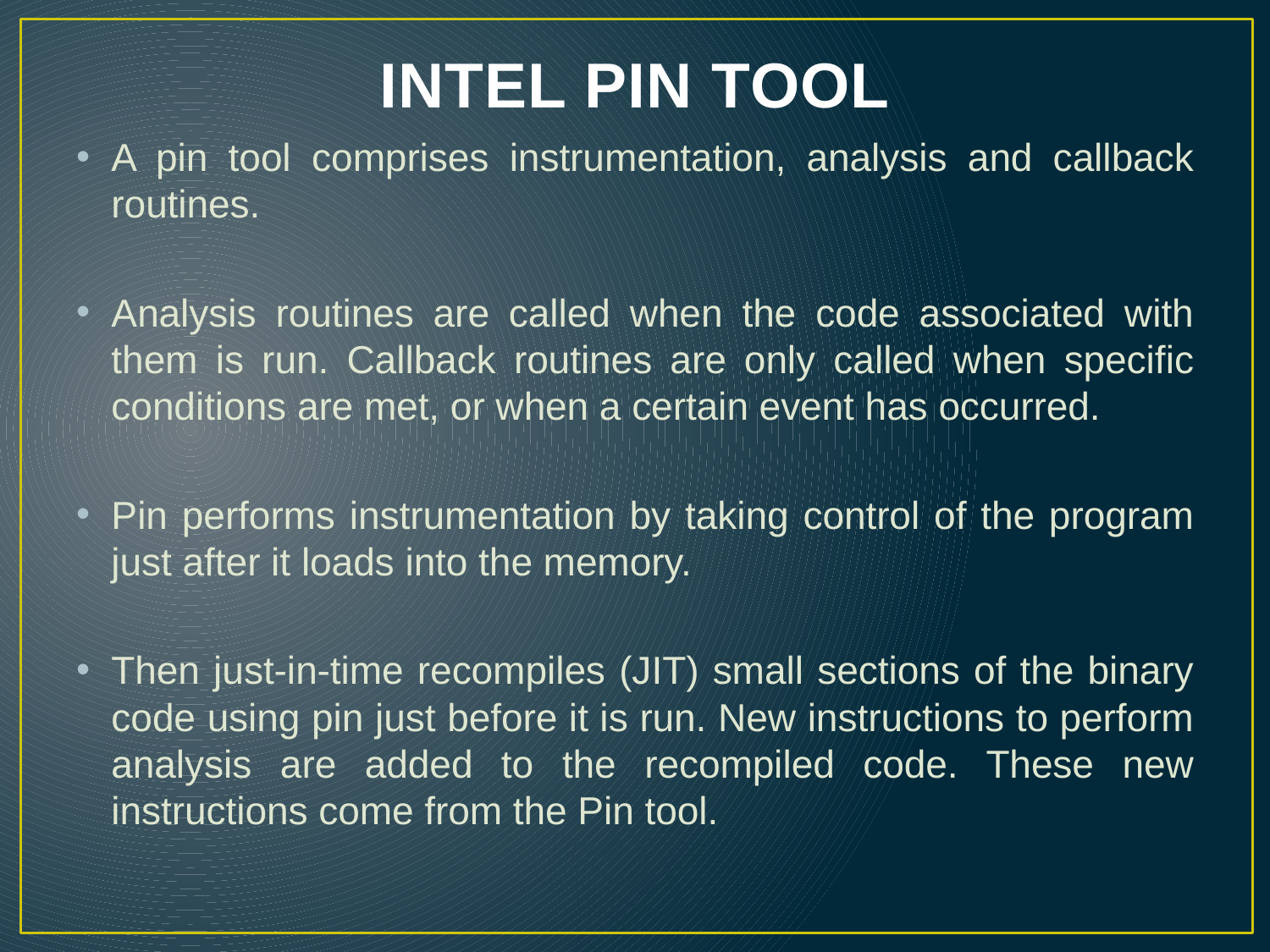

# INTEL PIN TOOL
A pin tool comprises instrumentation, analysis and callback routines.

Analysis routines are called when the code associated with them is run. Callback routines are only called when specific conditions are met, or when a certain event has occurred.

Pin performs instrumentation by taking control of the program just after it loads into the memory.

Then just-in-time recompiles (JIT) small sections of the binary code using pin just before it is run. New instructions to perform analysis are added to the recompiled code. These new instructions come from the Pin tool.